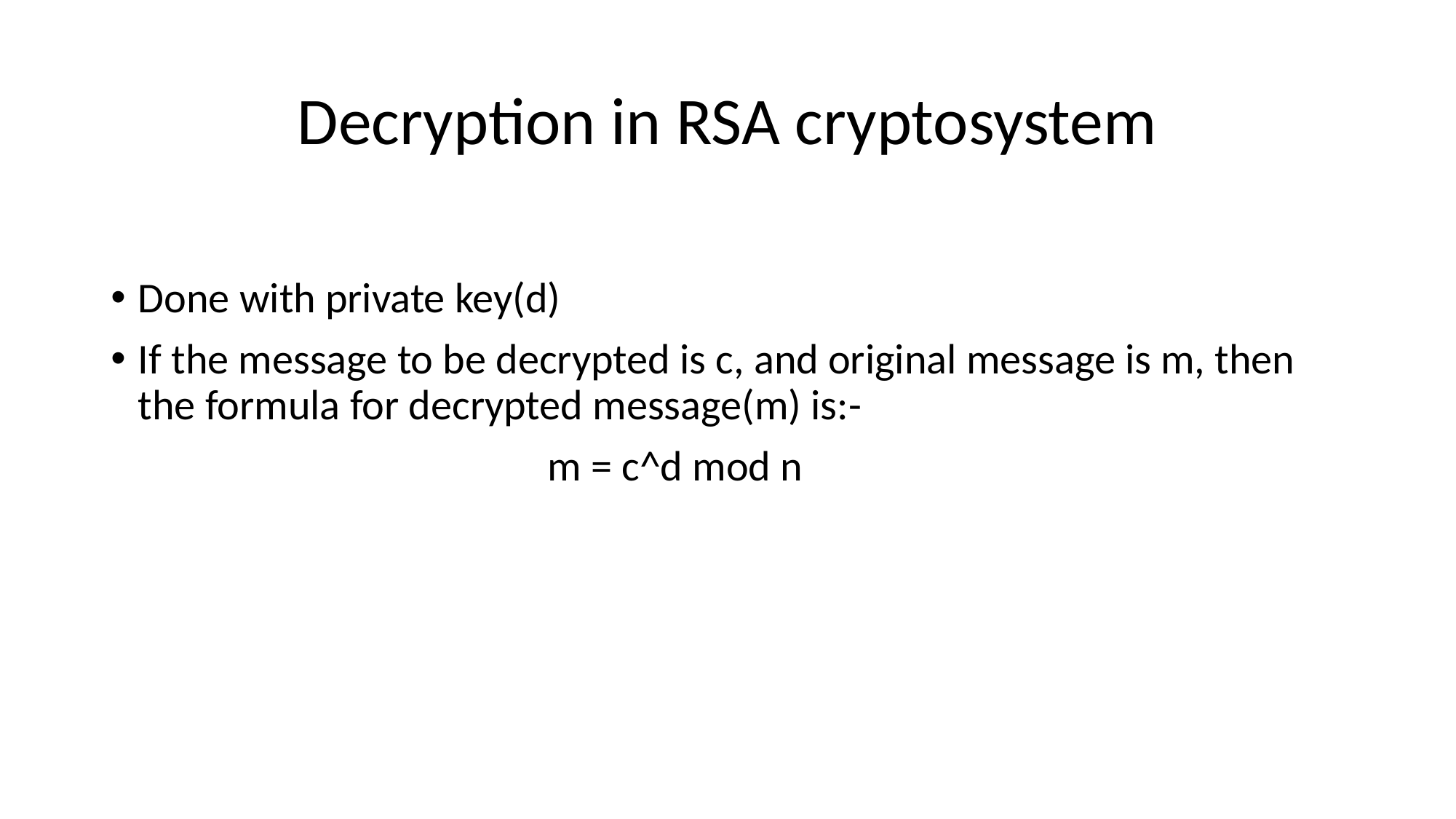

# Decryption in RSA cryptosystem
Done with private key(d)
If the message to be decrypted is c, and original message is m, then the formula for decrypted message(m) is:-
				m = c^d mod n